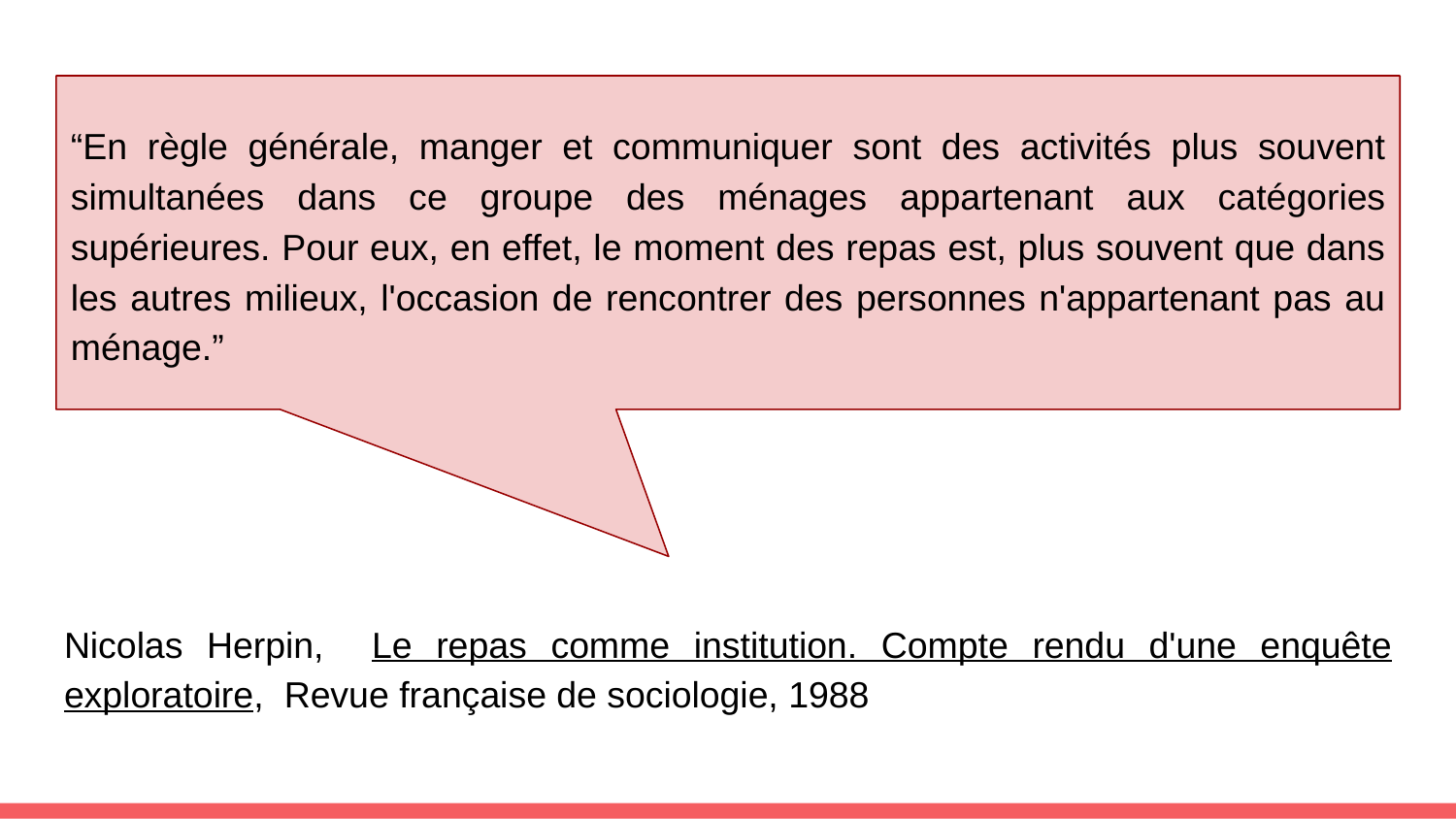

“En règle générale, manger et communiquer sont des activités plus souvent simultanées dans ce groupe des ménages appartenant aux catégories supérieures. Pour eux, en effet, le moment des repas est, plus souvent que dans les autres milieux, l'occasion de rencontrer des personnes n'appartenant pas au ménage.”
Nicolas Herpin,  Le repas comme institution. Compte rendu d'une enquête exploratoire,  Revue française de sociologie, 1988